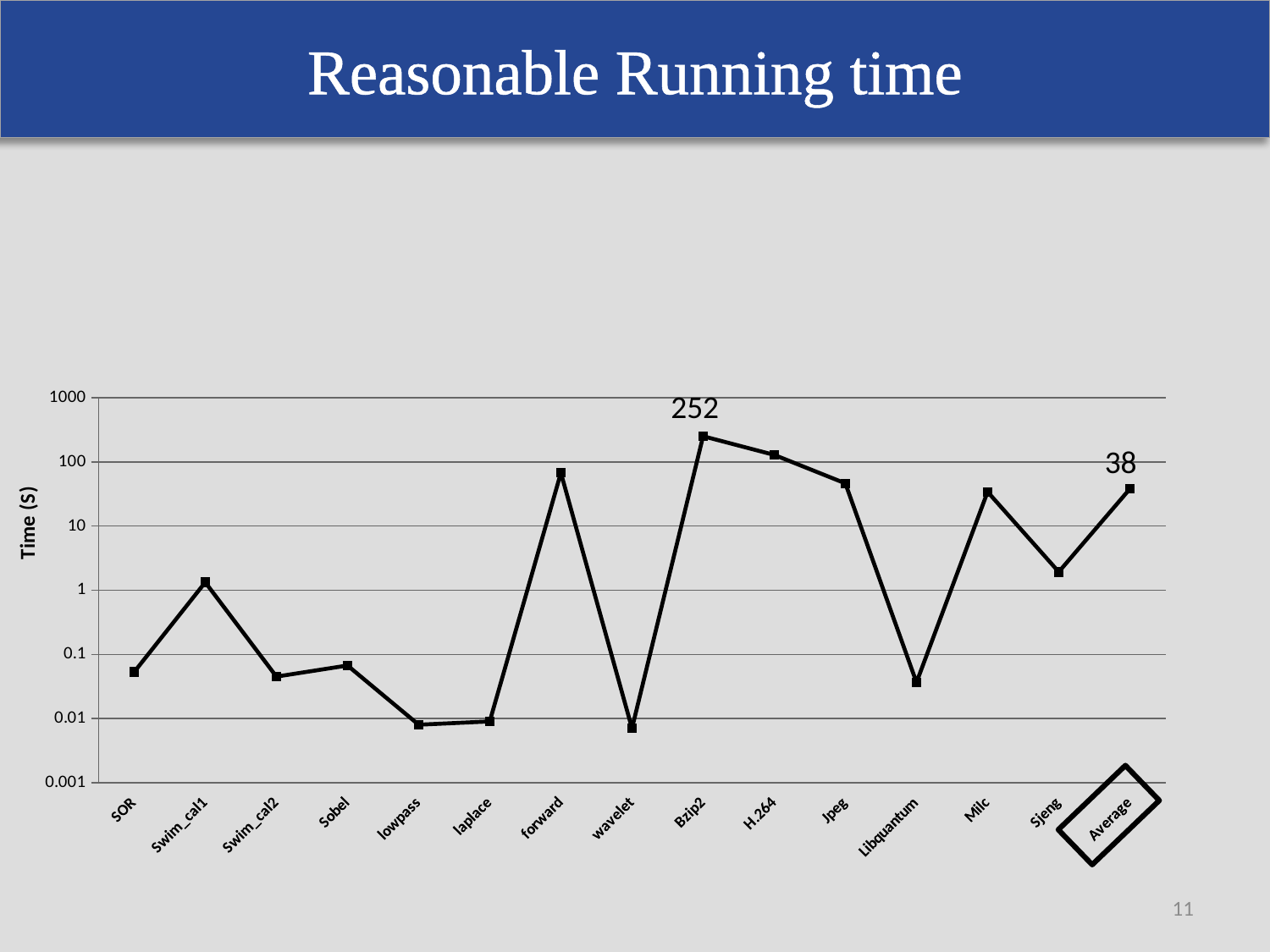

Reasonable Running time

### Chart

| Category |  |
|---|---|
| SOR | 0.05300000000000001 |
| Swim_cal1 | 1.331 |
| Swim_cal2 | 0.04500000000000001 |
| Sobel | 0.067 |
| lowpass | 0.008000000000000005 |
| laplace | 0.009000000000000003 |
| forward | 67.73500000000001 |
| wavelet | 0.007000000000000002 |
| Bzip2 | 252.72133333333343 |
| H.264 | 129.20772727272725 |
| Jpeg | 46.49766666666663 |
| Libquantum | 0.036500000000000005 |
| Milc | 34.341 |
| Sjeng | 1.9339999999999995 |
| Average | 38.14237337662337 |
252
38
11